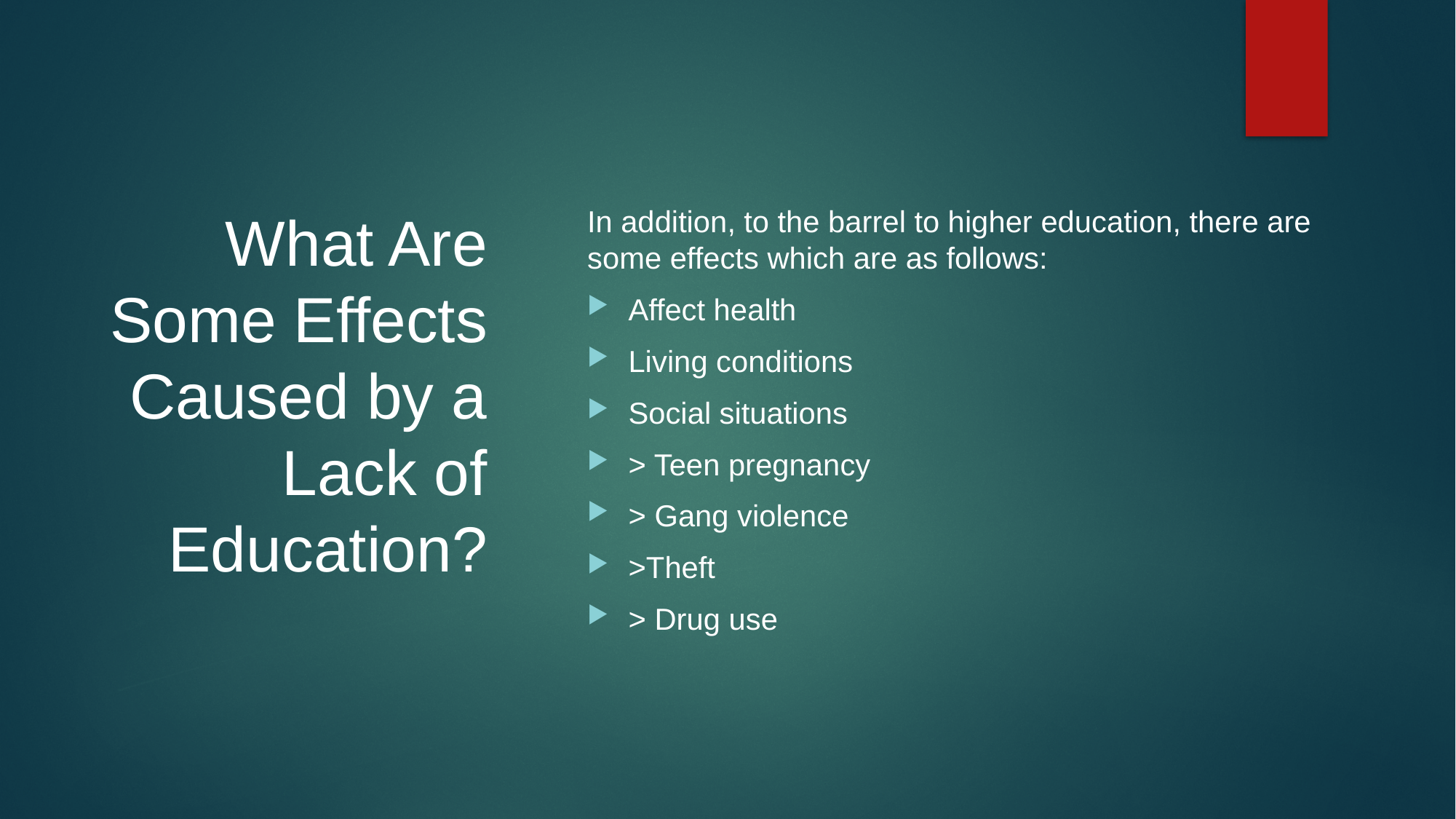

# What Are Some Effects Caused by a Lack of Education?
In addition, to the barrel to higher education, there are some effects which are as follows:
Affect health
Living conditions
Social situations
> Teen pregnancy
> Gang violence
>Theft
> Drug use